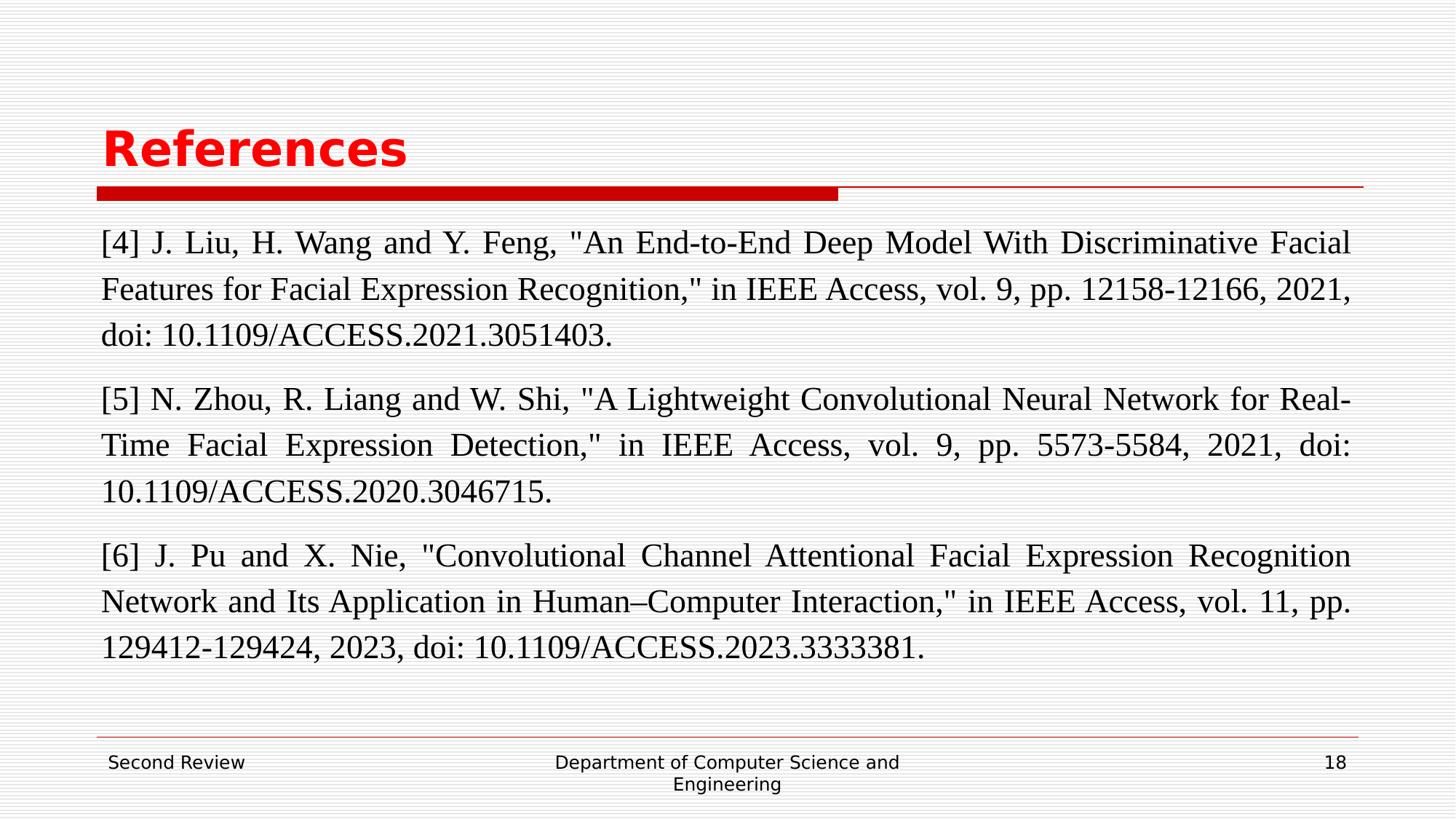

# References
[4] J. Liu, H. Wang and Y. Feng, "An End-to-End Deep Model With Discriminative Facial Features for Facial Expression Recognition," in IEEE Access, vol. 9, pp. 12158-12166, 2021, doi: 10.1109/ACCESS.2021.3051403.
[5] N. Zhou, R. Liang and W. Shi, "A Lightweight Convolutional Neural Network for Real-Time Facial Expression Detection," in IEEE Access, vol. 9, pp. 5573-5584, 2021, doi: 10.1109/ACCESS.2020.3046715.
[6] J. Pu and X. Nie, "Convolutional Channel Attentional Facial Expression Recognition Network and Its Application in Human–Computer Interaction," in IEEE Access, vol. 11, pp. 129412-129424, 2023, doi: 10.1109/ACCESS.2023.3333381.
Second Review
Department of Computer Science and Engineering
18